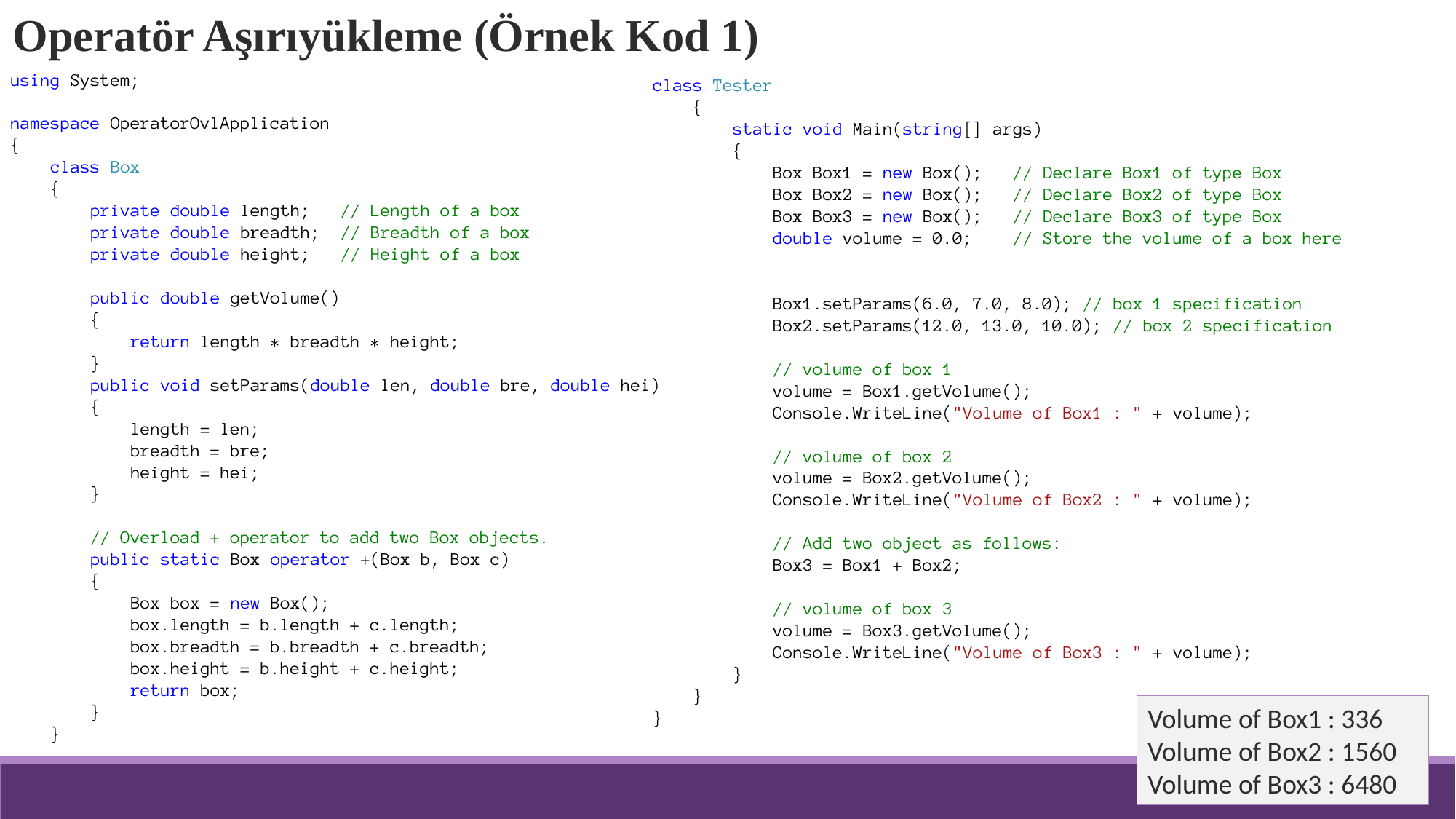

Operatör Aşırıyükleme (Örnek Kod 1)
using System;

namespace OperatorOvlApplication
{
    class Box
    {
        private double length;   // Length of a box
        private double breadth;  // Breadth of a box
        private double height;   // Height of a box

        public double getVolume()
        {
            return length * breadth * height;
        }
        public void setParams(double len, double bre, double hei)
        {
            length = len;
            breadth = bre;
            height = hei;
        }

        // Overload + operator to add two Box objects.
        public static Box operator +(Box b, Box c)
        {
            Box box = new Box();
            box.length = b.length + c.length;
            box.breadth = b.breadth + c.breadth;
            box.height = b.height + c.height;
            return box;
        }
    }

class Tester
    {
        static void Main(string[] args)
        {
            Box Box1 = new Box();   // Declare Box1 of type Box
            Box Box2 = new Box();   // Declare Box2 of type Box
            Box Box3 = new Box();   // Declare Box3 of type Box
            double volume = 0.0;    // Store the volume of a box here

            Box1.setParams(6.0, 7.0, 8.0); // box 1 specification
            Box2.setParams(12.0, 13.0, 10.0); // box 2 specification

            // volume of box 1
            volume = Box1.getVolume();
            Console.WriteLine("Volume of Box1 : " + volume);

            // volume of box 2
            volume = Box2.getVolume();
            Console.WriteLine("Volume of Box2 : " + volume);

            // Add two object as follows:
            Box3 = Box1 + Box2;

            // volume of box 3
            volume = Box3.getVolume();
            Console.WriteLine("Volume of Box3 : " + volume);
        }
    }
}
Volume of Box1 : 336
Volume of Box2 : 1560
Volume of Box3 : 6480